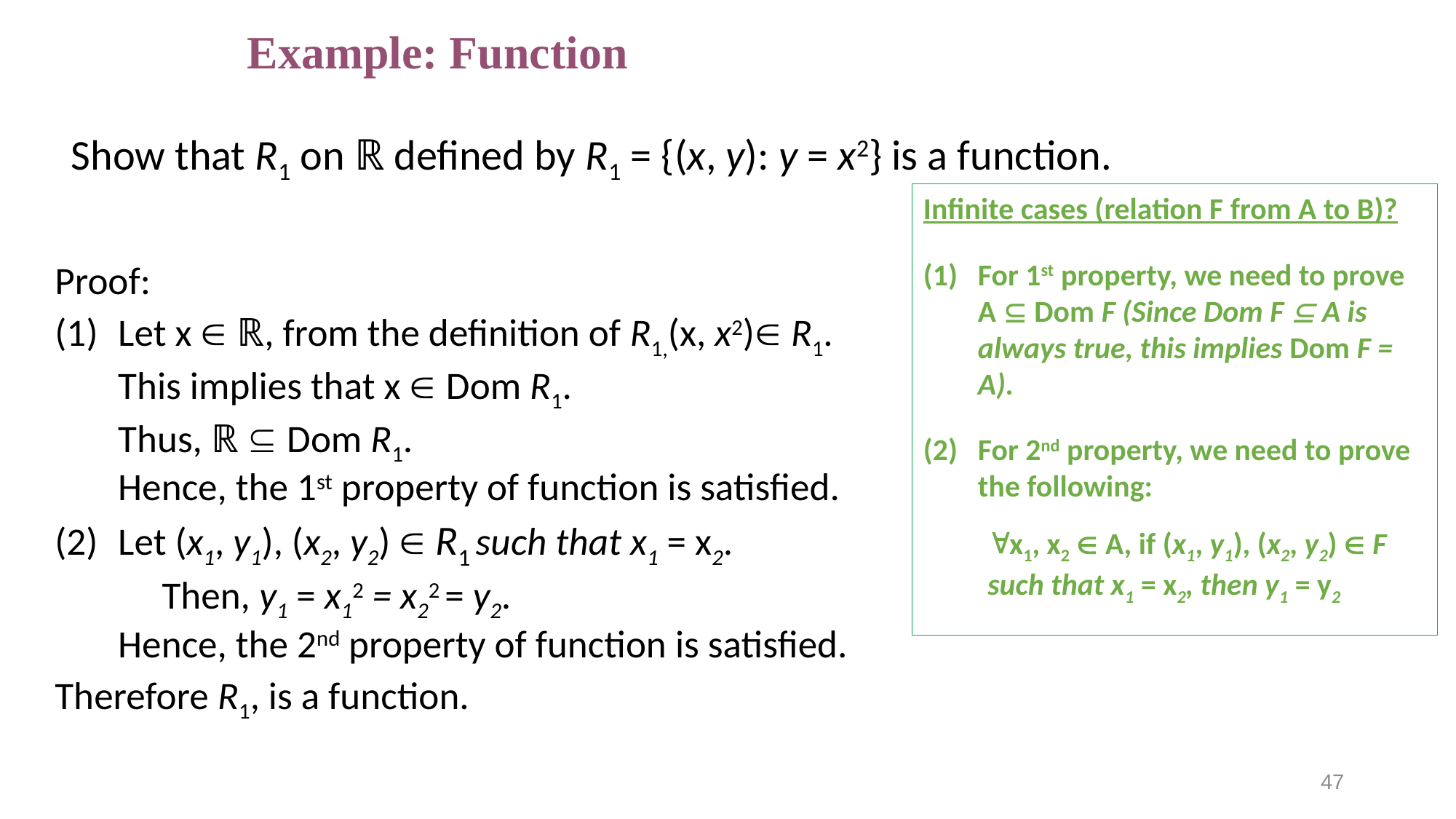

# Example: Function
Show that R1 on ℝ defined by R1 = {(x, y): y = x2} is a function.

Infinite cases (relation F from A to B)?
For 1st property, we need to prove A ⊆ Dom F (Since Dom F ⊆ A is always true, this implies Dom F = A).
For 2nd property, we need to prove the following:
	∀x1, x2 ∈ A, if (x1, y1), (x2, y2) ∈ F such that x1 = x2, then y1 = y2

Proof:
(1)	Let x ∈ ℝ, from the definition of R1,(x, x2)∈ R1.
	This implies that x ∈ Dom R1.
	Thus, ℝ ⊆ Dom R1.
	Hence, the 1st property of function is satisfied.
Let (x1, y1), (x2, y2) ∈ R1 such that x1 = x2.
	Then, y1 = x12 = x22 = y2.
	Hence, the 2nd property of function is satisfied.
Therefore R1, is a function.

47